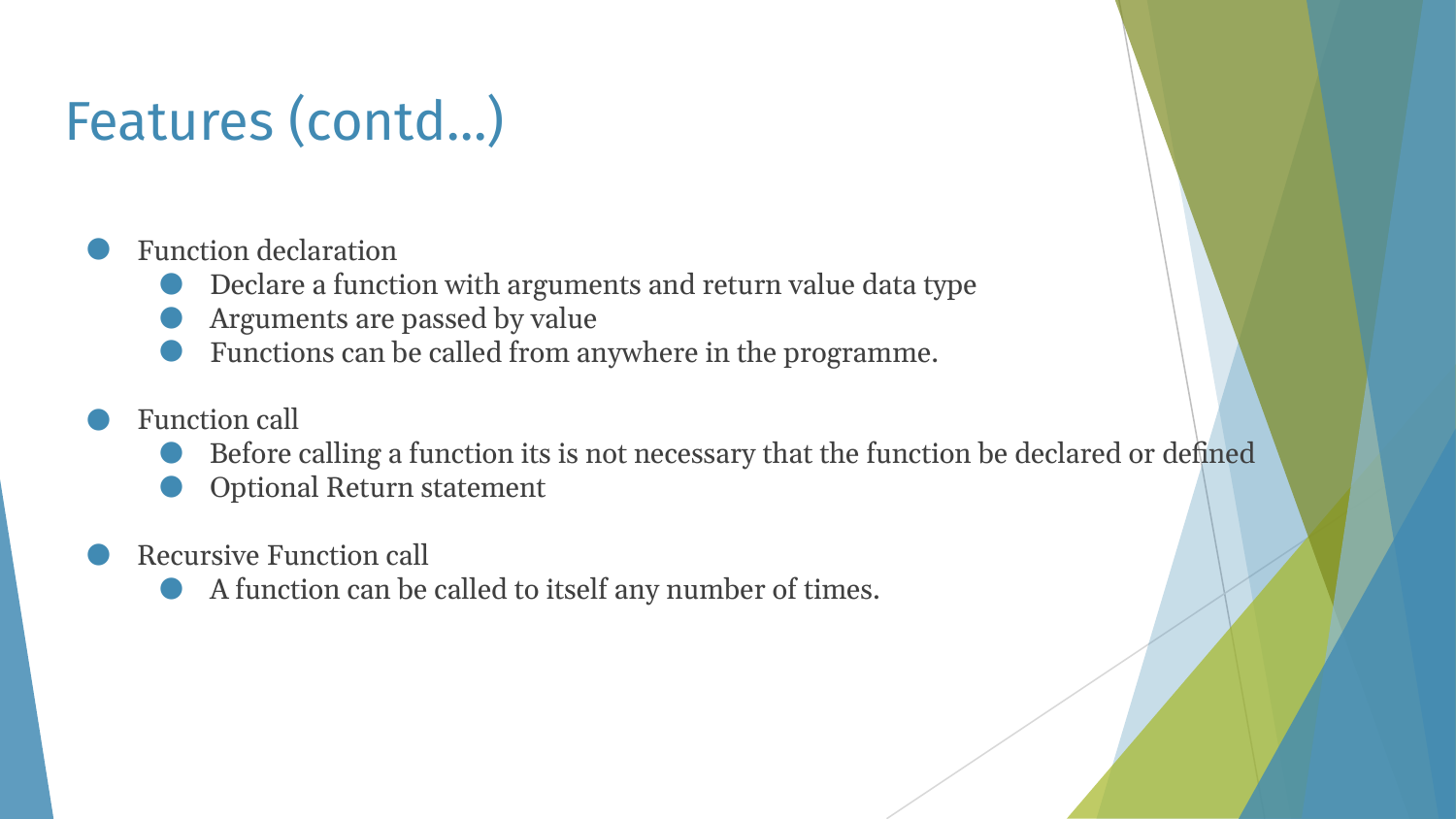

# Features (contd…)

Function declaration
Declare a function with arguments and return value data type
Arguments are passed by value
Functions can be called from anywhere in the programme.

Function call
Before calling a function its is not necessary that the function be declared or defined
Optional Return statement

Recursive Function call
A function can be called to itself any number of times.